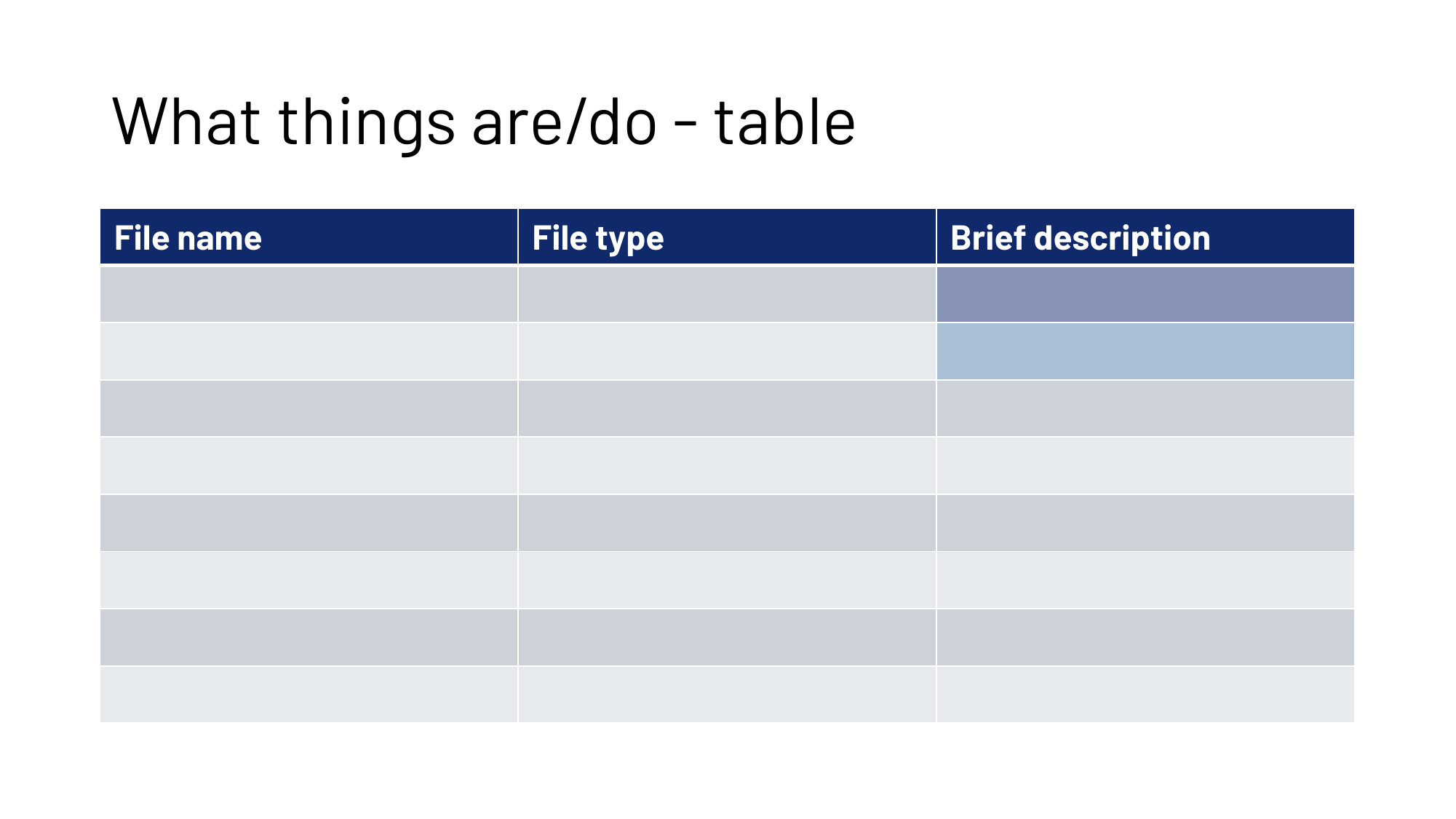

# What things are/do - table
| File name | File type | Brief description |
| --- | --- | --- |
|  |  |  |
|  |  |  |
|  |  |  |
|  |  |  |
|  |  |  |
|  |  |  |
|  |  |  |
|  |  |  |